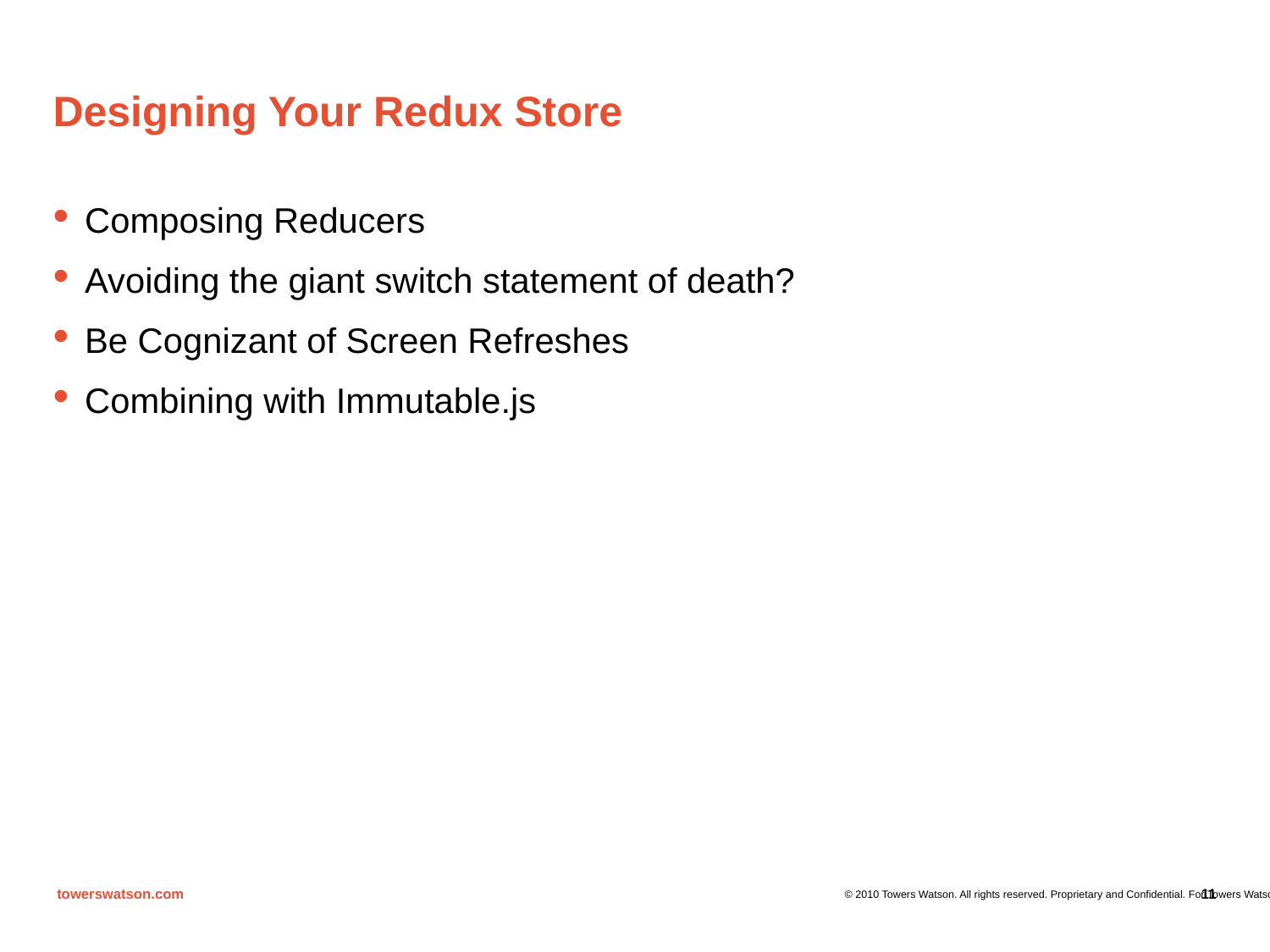

# Designing Your Redux Store
Composing Reducers
Avoiding the giant switch statement of death?
Be Cognizant of Screen Refreshes
Combining with Immutable.js
11